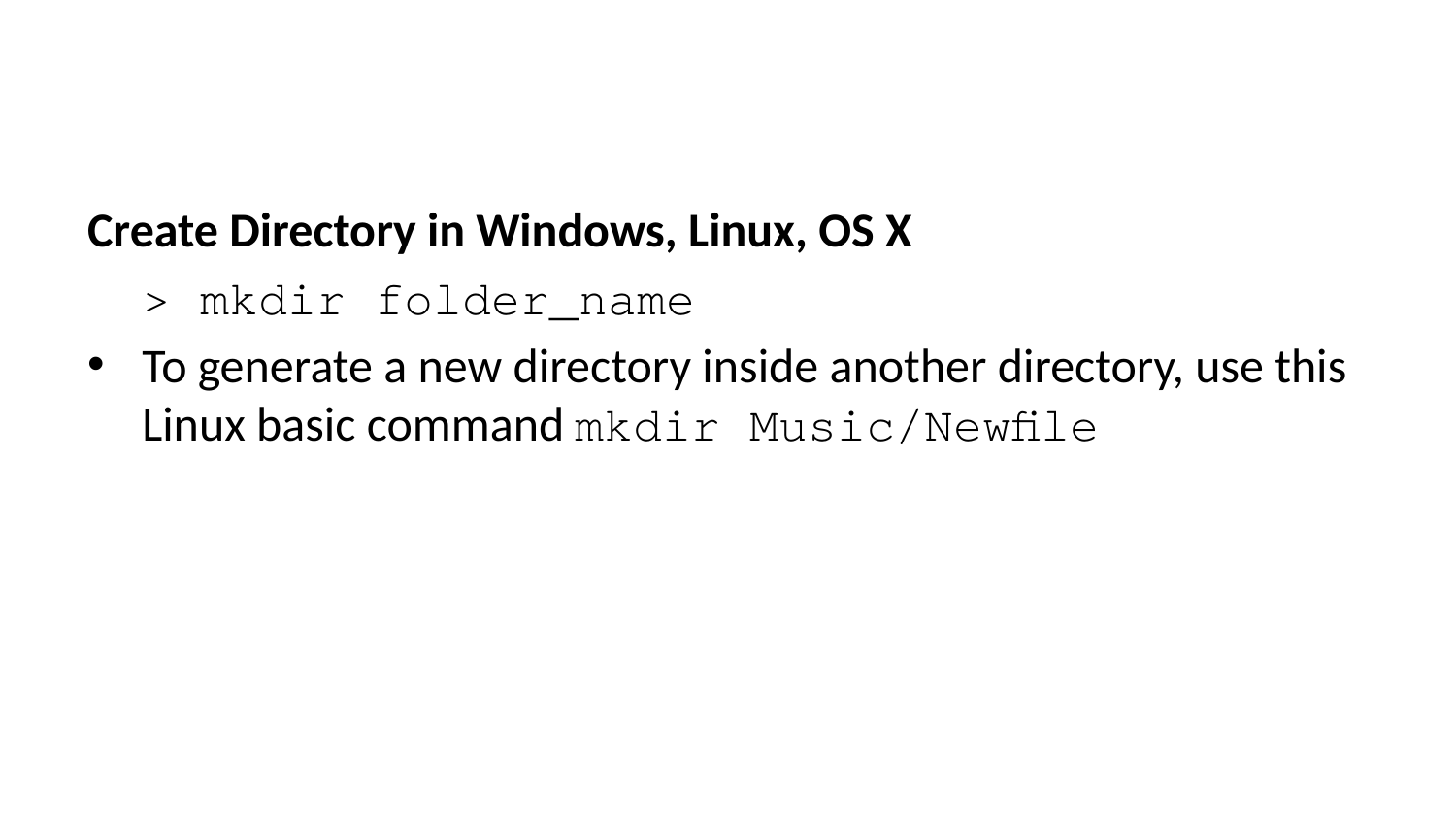

Create Directory in Windows, Linux, OS X
> mkdir folder_name
To generate a new directory inside another directory, use this Linux basic command mkdir Music/Newfile